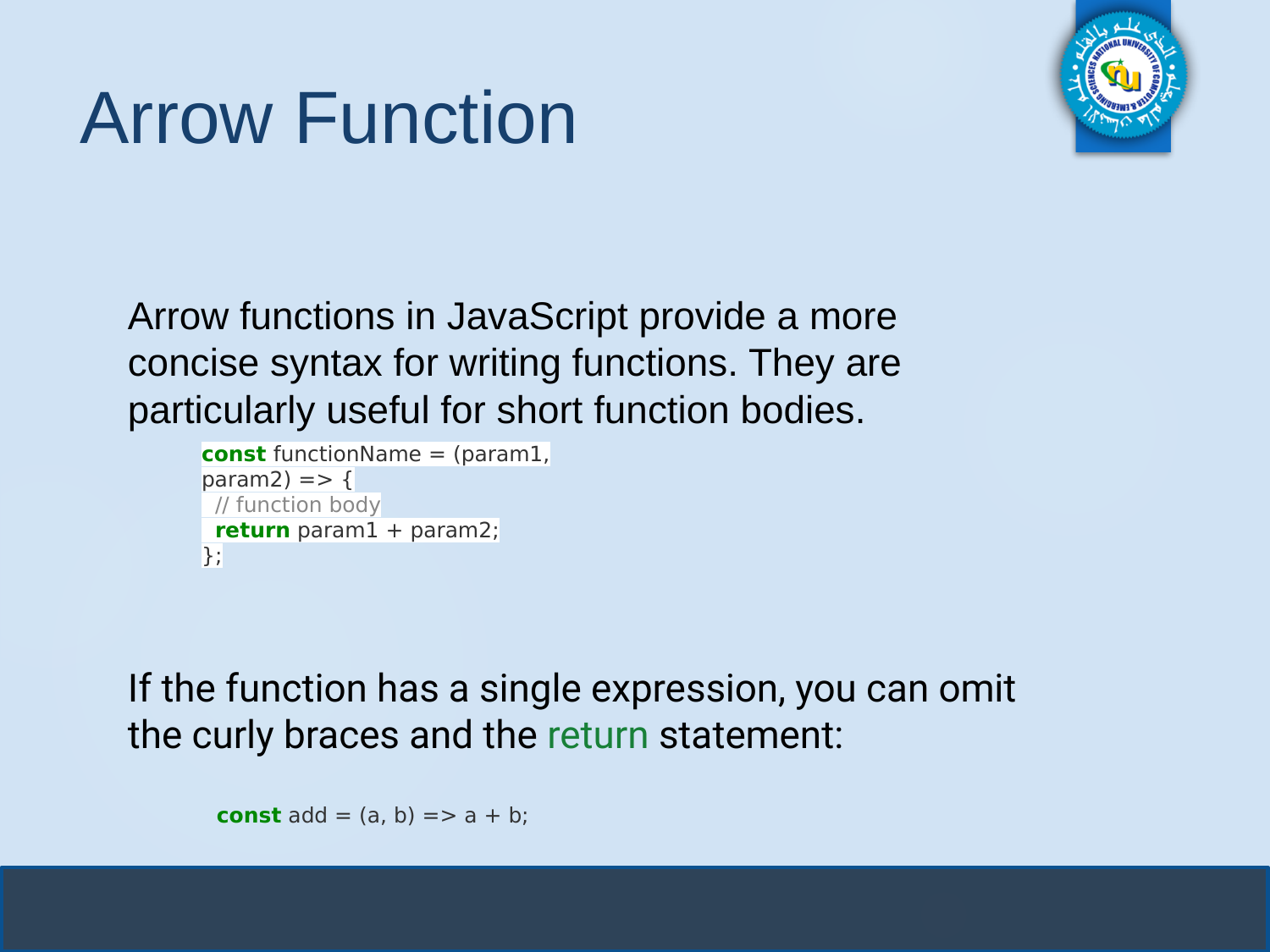

# Arrow Function
Arrow functions in JavaScript provide a more concise syntax for writing functions. They are particularly useful for short function bodies.

If the function has a single expression, you can omit the curly braces and the return statement:

            const add = (a, b) => a + b;

const functionName = (param1, param2) => {
  // function body
  return param1 + param2;
};